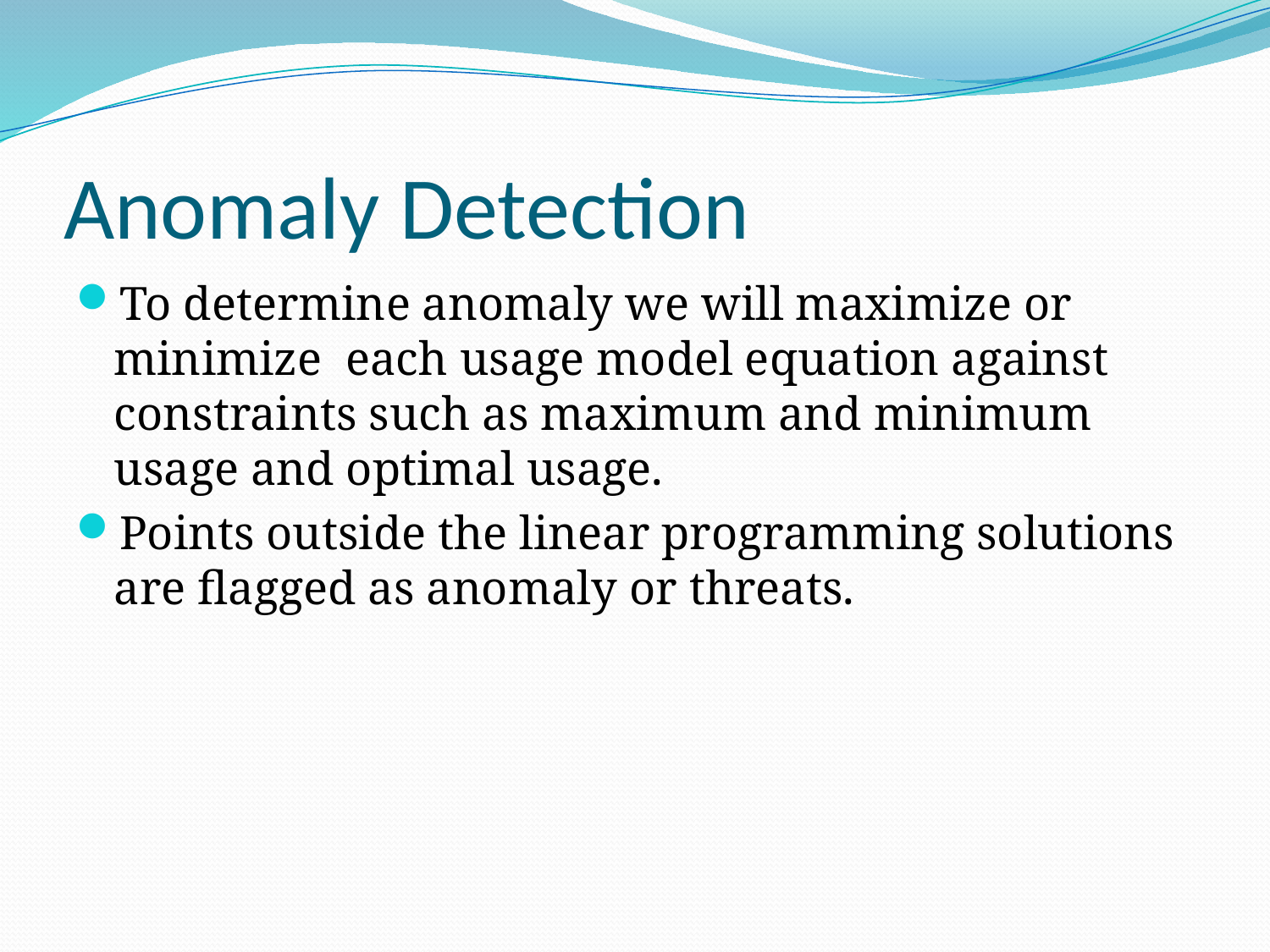

# Anomaly Detection
To determine anomaly we will maximize or minimize  each usage model equation against constraints such as maximum and minimum usage and optimal usage.
Points outside the linear programming solutions are flagged as anomaly or threats.